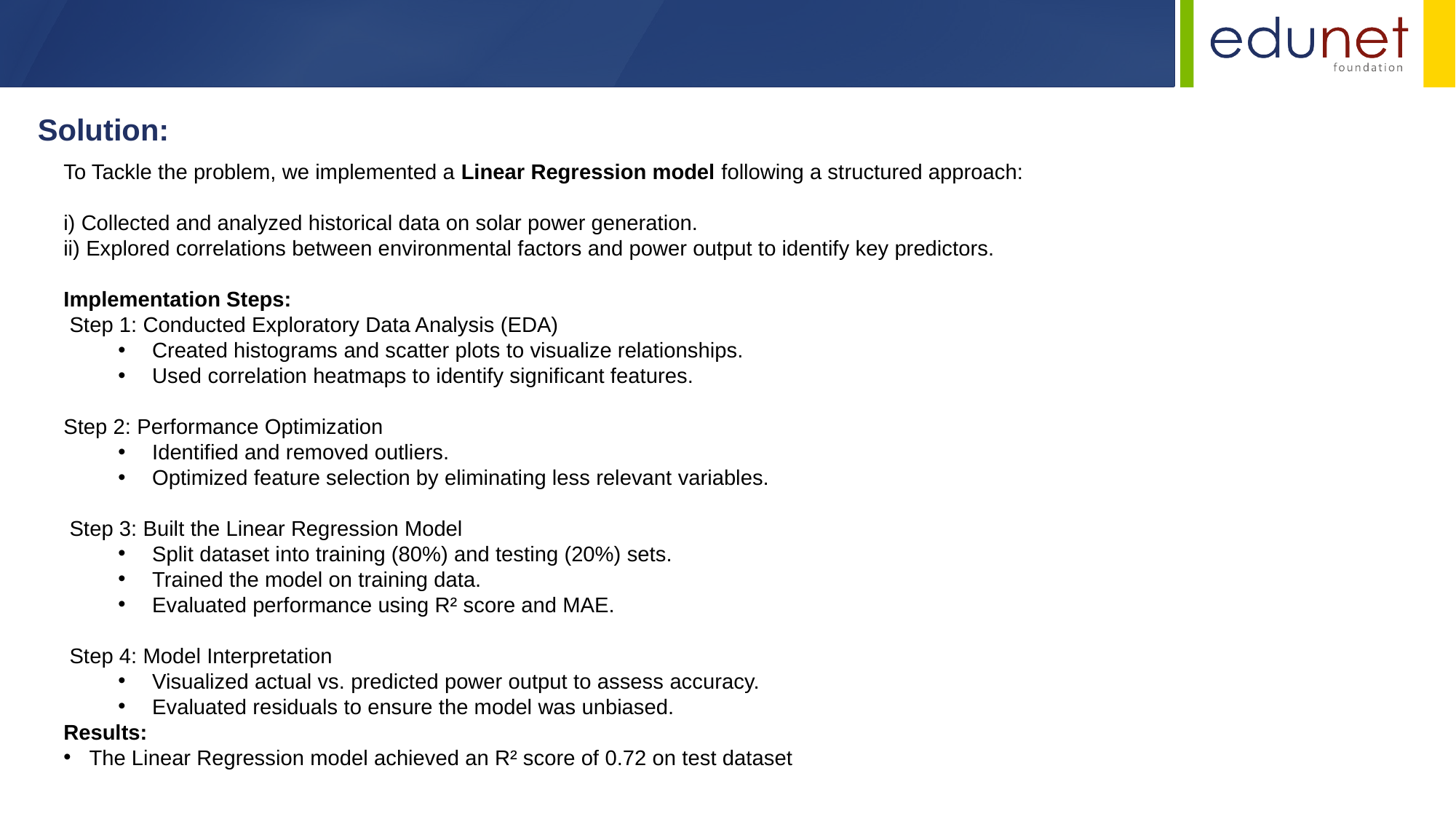

Solution:
To Tackle the problem, we implemented a Linear Regression model following a structured approach:
i) Collected and analyzed historical data on solar power generation.
ii) Explored correlations between environmental factors and power output to identify key predictors.

Implementation Steps:
 Step 1: Conducted Exploratory Data Analysis (EDA)
Created histograms and scatter plots to visualize relationships.
Used correlation heatmaps to identify significant features.
Step 2: Performance Optimization
Identified and removed outliers.
Optimized feature selection by eliminating less relevant variables.
 Step 3: Built the Linear Regression Model
Split dataset into training (80%) and testing (20%) sets.
Trained the model on training data.
Evaluated performance using R² score and MAE.
 Step 4: Model Interpretation
Visualized actual vs. predicted power output to assess accuracy.
Evaluated residuals to ensure the model was unbiased.
Results:
The Linear Regression model achieved an R² score of 0.72 on test dataset